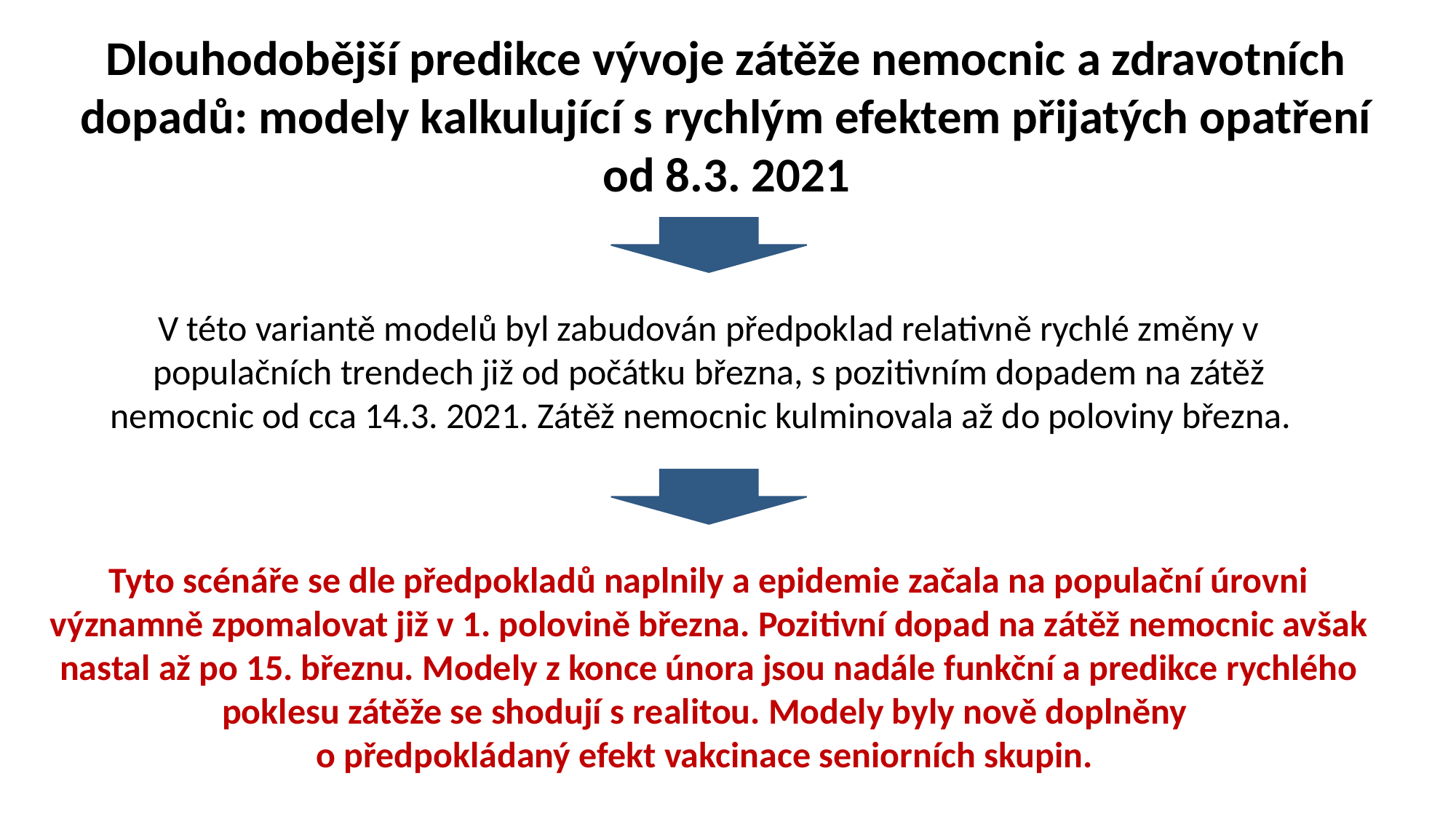

Dlouhodobější predikce vývoje zátěže nemocnic a zdravotních dopadů: modely kalkulující s rychlým efektem přijatých opatření
od 8.3. 2021

V této variantě modelů byl zabudován předpoklad relativně rychlé změny v populačních trendech již od počátku března, s pozitivním dopadem na zátěž nemocnic od cca 14.3. 2021. Zátěž nemocnic kulminovala až do poloviny března.

Tyto scénáře se dle předpokladů naplnily a epidemie začala na populační úrovni významně zpomalovat již v 1. polovině března. Pozitivní dopad na zátěž nemocnic avšak nastal až po 15. březnu. Modely z konce února jsou nadále funkční a predikce rychlého poklesu zátěže se shodují s realitou. Modely byly nově doplněny
o předpokládaný efekt vakcinace seniorních skupin.